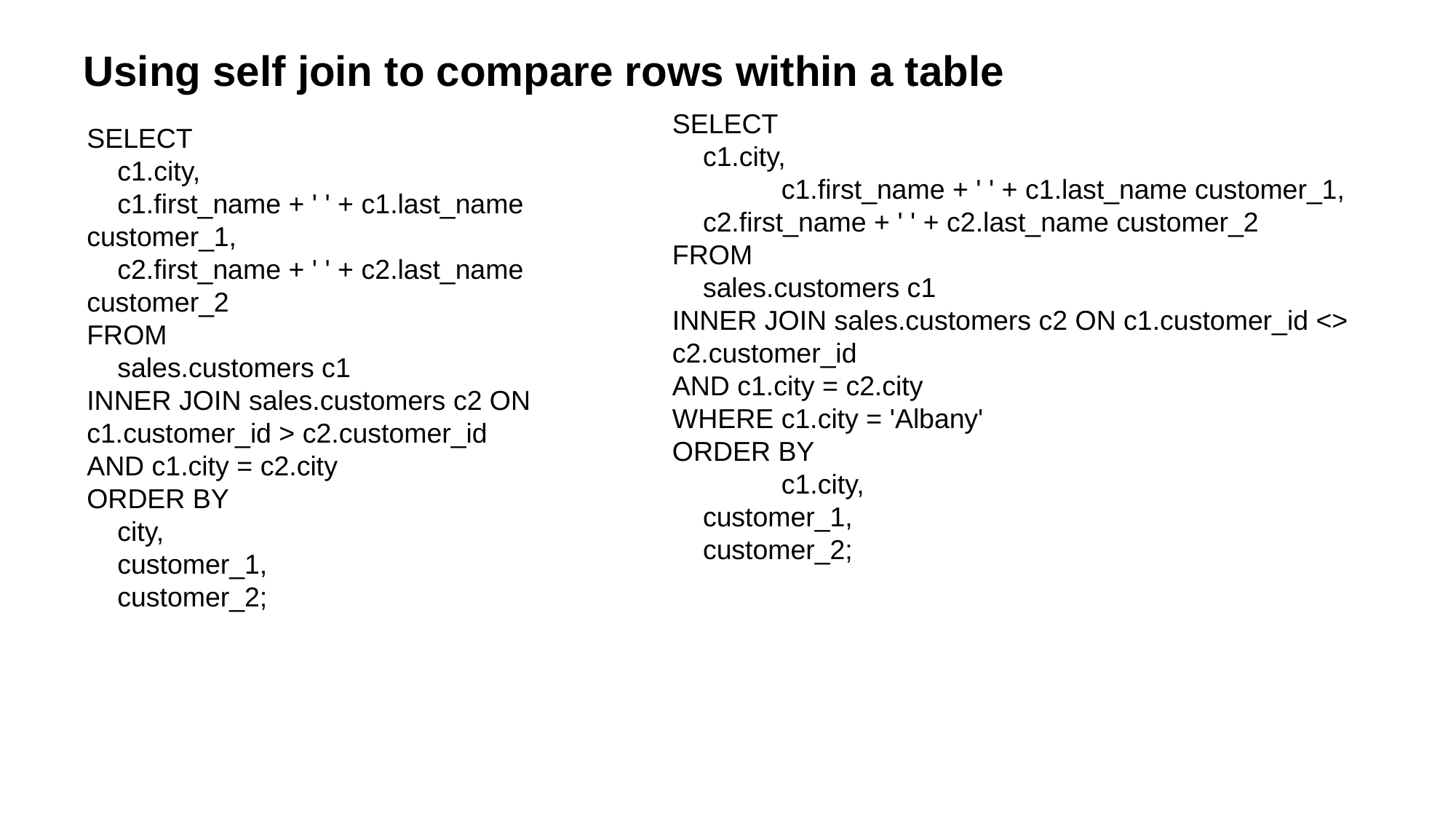

Using self join to compare rows within a table
SELECT
    c1.city,
	c1.first_name + ' ' + c1.last_name customer_1,
    c2.first_name + ' ' + c2.last_name customer_2
FROM
    sales.customers c1
INNER JOIN sales.customers c2 ON c1.customer_id <> c2.customer_id
AND c1.city = c2.city
WHERE c1.city = 'Albany'
ORDER BY
	c1.city,
    customer_1,
    customer_2;
SELECT
    c1.city,
    c1.first_name + ' ' + c1.last_name customer_1,
    c2.first_name + ' ' + c2.last_name customer_2
FROM
    sales.customers c1
INNER JOIN sales.customers c2 ON c1.customer_id > c2.customer_id
AND c1.city = c2.city
ORDER BY
    city,
    customer_1,
    customer_2;